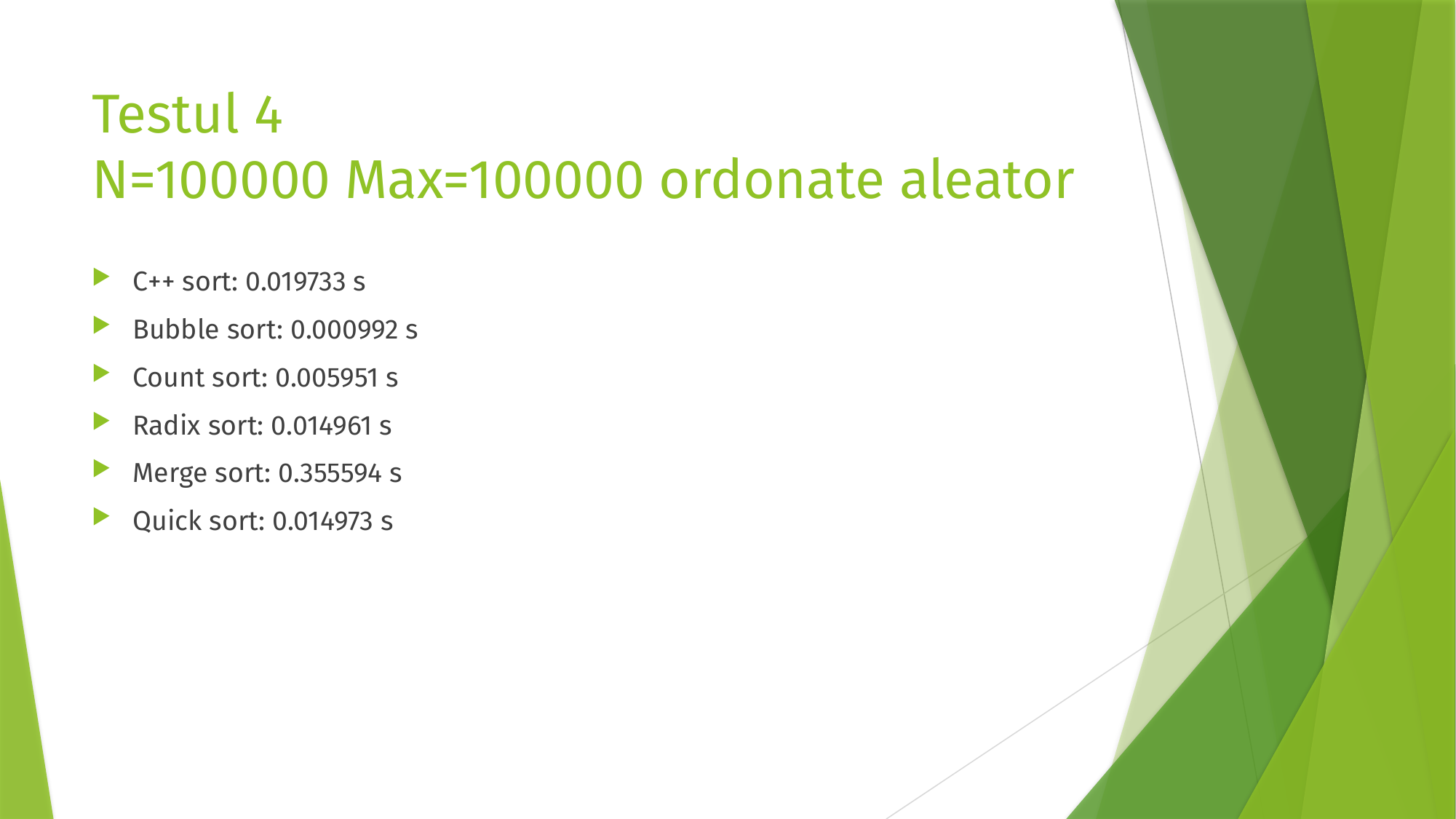

# Testul 4 N=100000 Max=100000 ordonate aleator
C++ sort: 0.019733 s
Bubble sort: 0.000992 s
Count sort: 0.005951 s
Radix sort: 0.014961 s
Merge sort: 0.355594 s
Quick sort: 0.014973 s